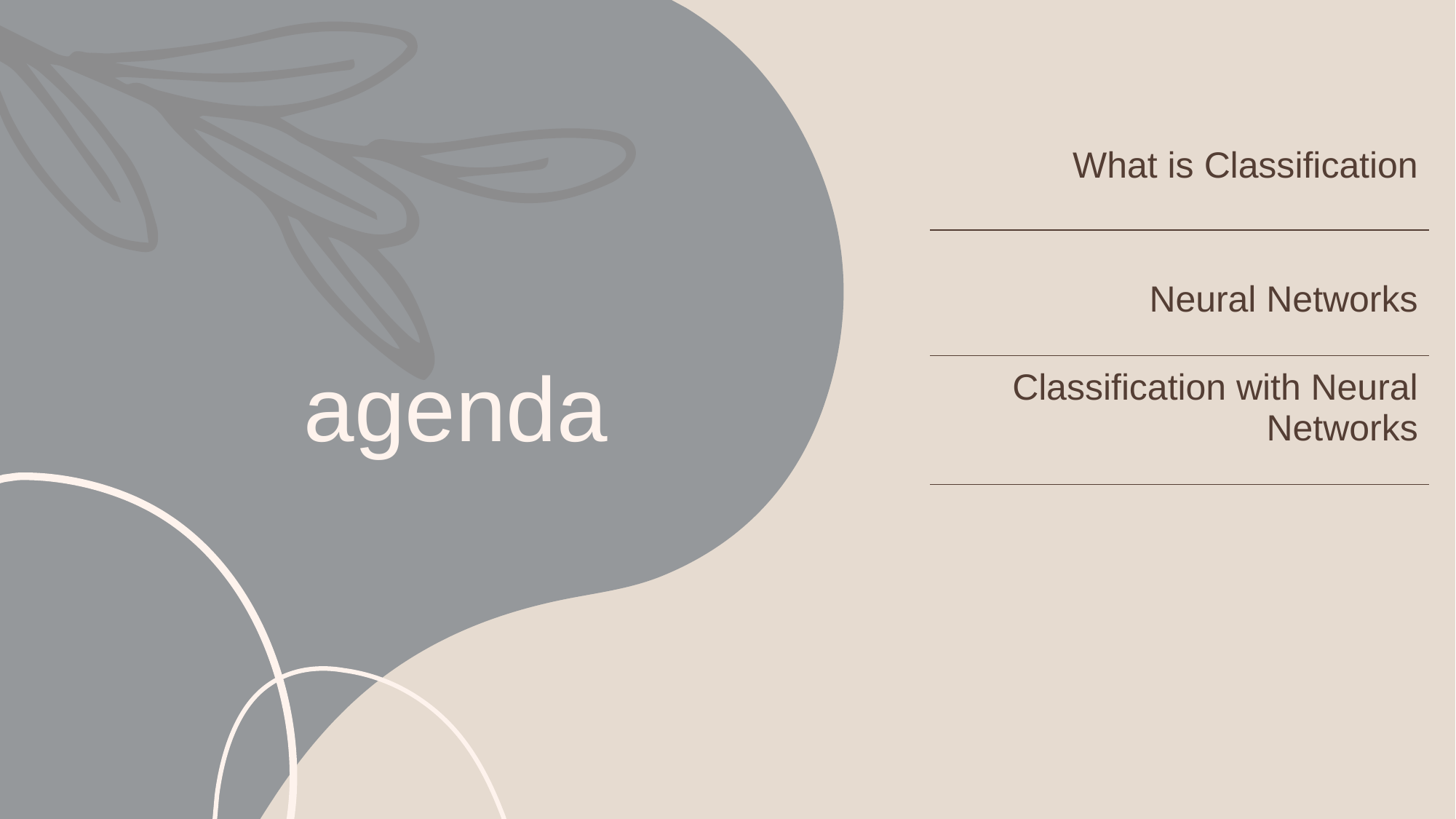

| What is Classification |
| --- |
| Neural Networks |
| Classification with Neural Networks |
# agenda